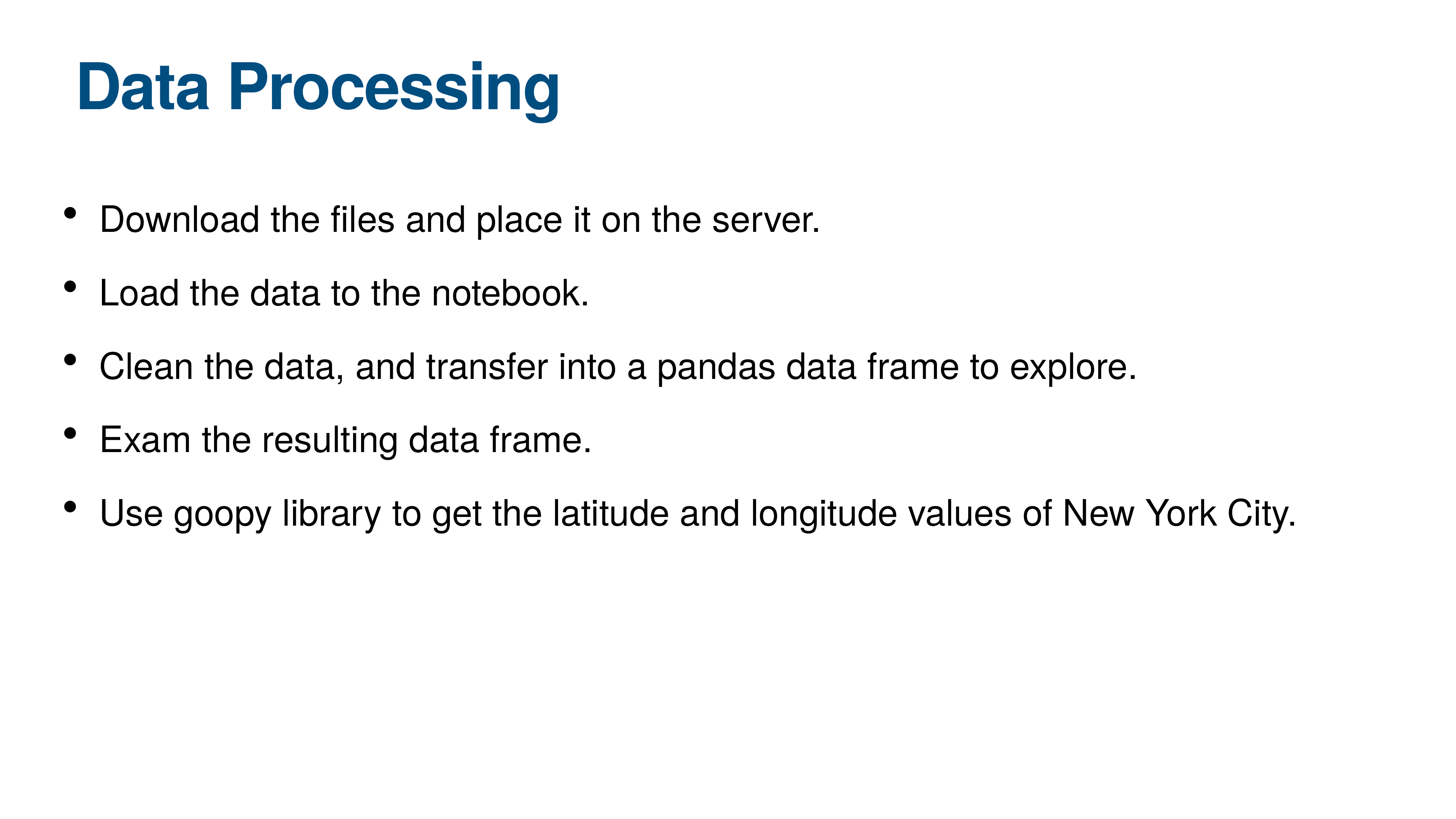

# Data Processing
Download the files and place it on the server.
Load the data to the notebook.
Clean the data, and transfer into a pandas data frame to explore.
Exam the resulting data frame.
Use goopy library to get the latitude and longitude values of New York City.